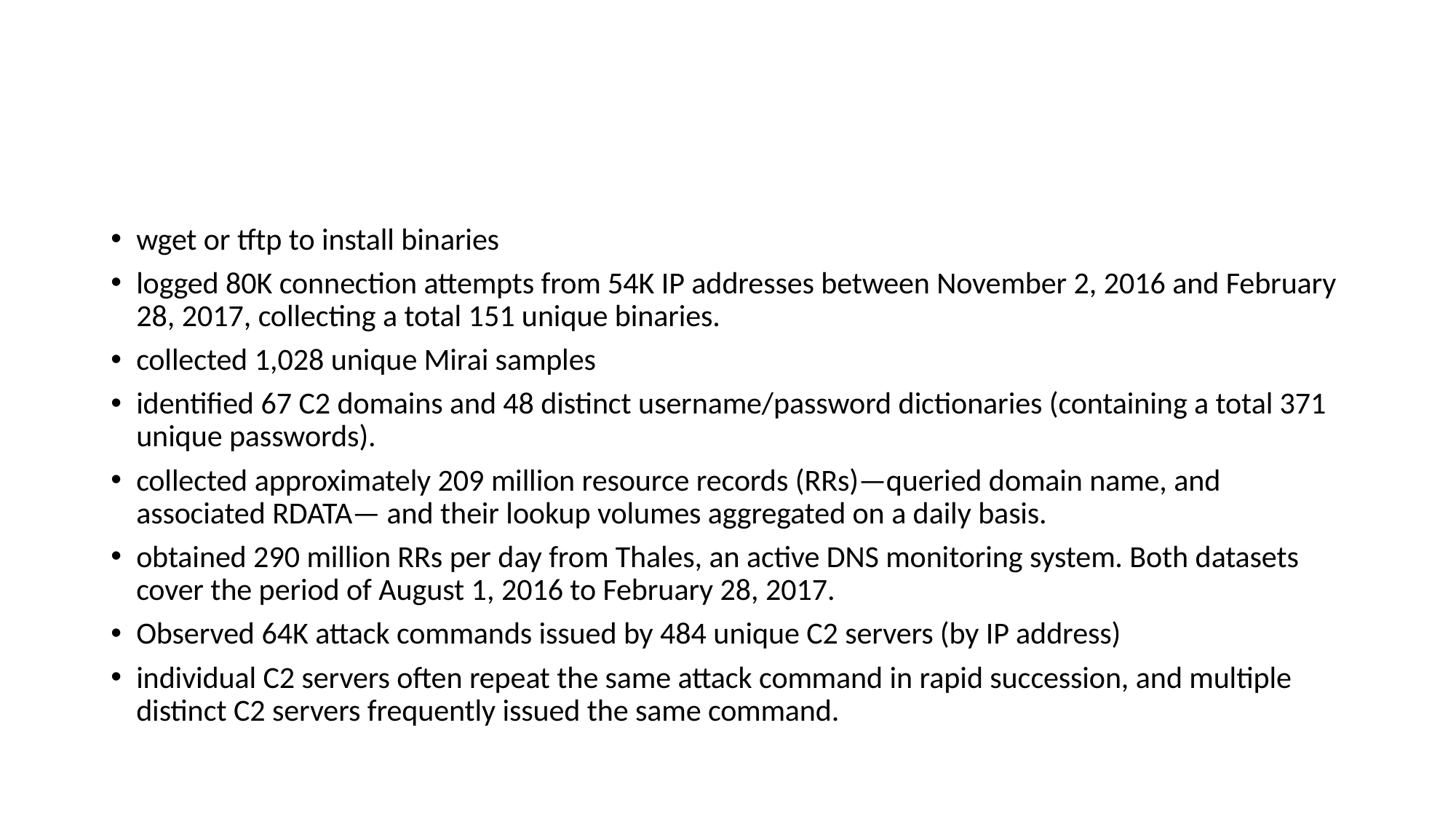

#
wget or tftp to install binaries
logged 80K connection attempts from 54K IP addresses between November 2, 2016 and February 28, 2017, collecting a total 151 unique binaries.
collected 1,028 unique Mirai samples
identified 67 C2 domains and 48 distinct username/password dictionaries (containing a total 371 unique passwords).
collected approximately 209 million resource records (RRs)—queried domain name, and associated RDATA— and their lookup volumes aggregated on a daily basis.
obtained 290 million RRs per day from Thales, an active DNS monitoring system. Both datasets cover the period of August 1, 2016 to February 28, 2017.
Observed 64K attack commands issued by 484 unique C2 servers (by IP address)
individual C2 servers often repeat the same attack command in rapid succession, and multiple distinct C2 servers frequently issued the same command.